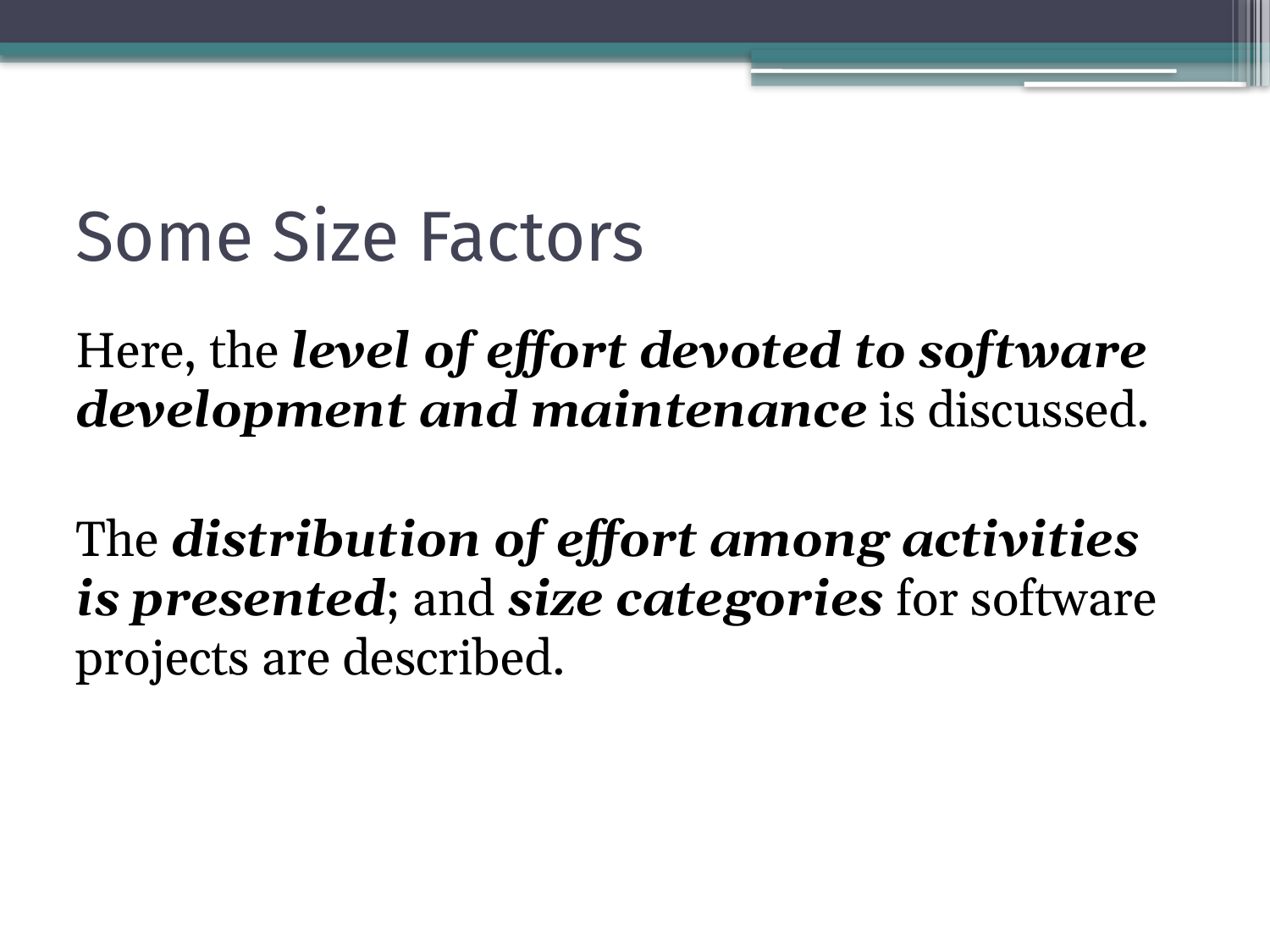

# Some Size Factors
Here, the level of effort devoted to software development and maintenance is discussed.

The distribution of effort among activities is presented; and size categories for software projects are described.